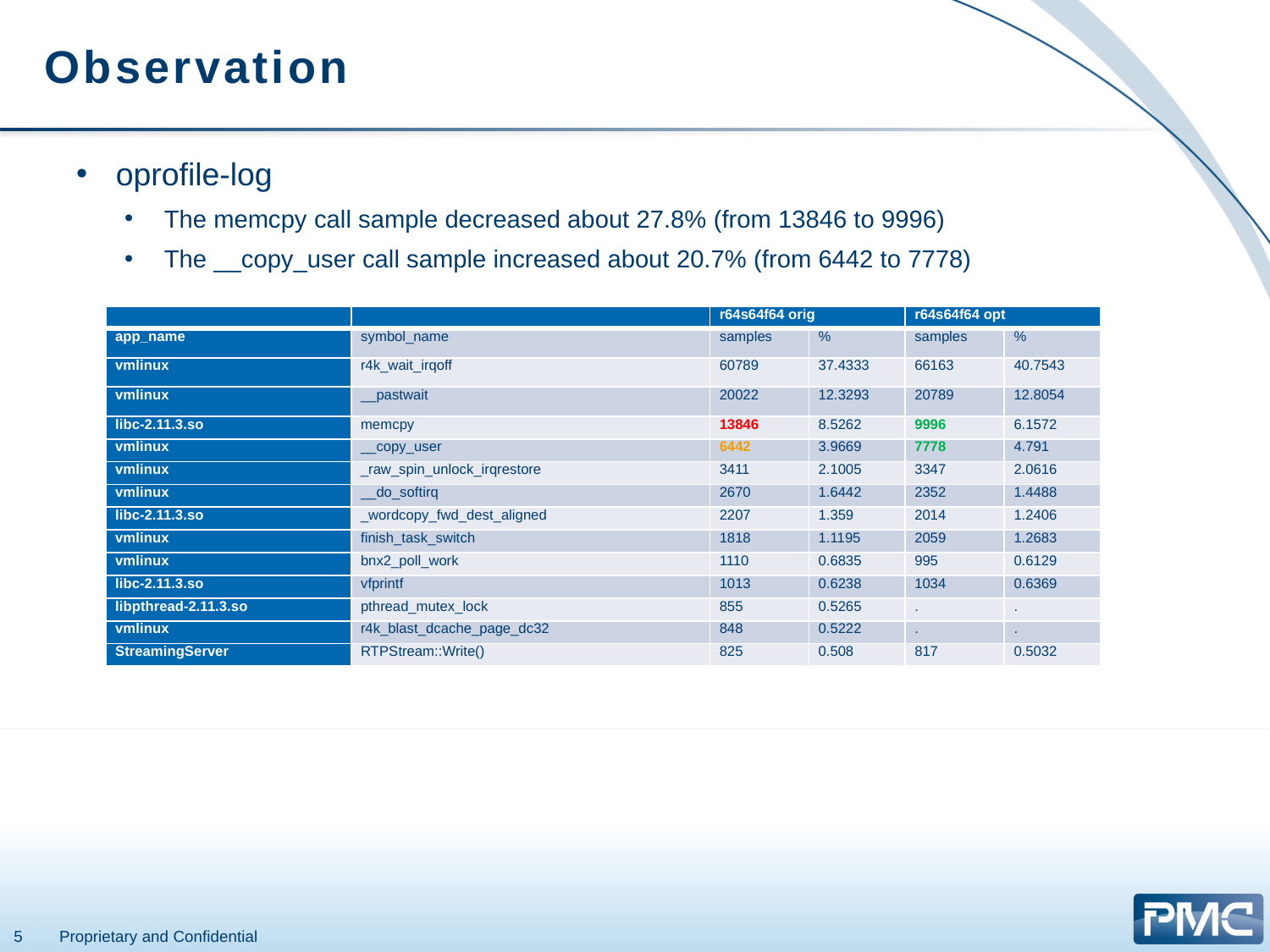

# Observation
oprofile-log
The memcpy call sample decreased about 27.8% (from 13846 to 9996)
The __copy_user call sample increased about 20.7% (from 6442 to 7778)
|  |  | r64s64f64 orig |  | r64s64f64 opt |  |
| --- | --- | --- | --- | --- | --- |
| app\_name | symbol\_name | samples | % | samples | % |
| vmlinux | r4k\_wait\_irqoff | 60789 | 37.4333 | 66163 | 40.7543 |
| vmlinux | \_\_pastwait | 20022 | 12.3293 | 20789 | 12.8054 |
| libc-2.11.3.so | memcpy | 13846 | 8.5262 | 9996 | 6.1572 |
| vmlinux | \_\_copy\_user | 6442 | 3.9669 | 7778 | 4.791 |
| vmlinux | \_raw\_spin\_unlock\_irqrestore | 3411 | 2.1005 | 3347 | 2.0616 |
| vmlinux | \_\_do\_softirq | 2670 | 1.6442 | 2352 | 1.4488 |
| libc-2.11.3.so | \_wordcopy\_fwd\_dest\_aligned | 2207 | 1.359 | 2014 | 1.2406 |
| vmlinux | finish\_task\_switch | 1818 | 1.1195 | 2059 | 1.2683 |
| vmlinux | bnx2\_poll\_work | 1110 | 0.6835 | 995 | 0.6129 |
| libc-2.11.3.so | vfprintf | 1013 | 0.6238 | 1034 | 0.6369 |
| libpthread-2.11.3.so | pthread\_mutex\_lock | 855 | 0.5265 | . | . |
| vmlinux | r4k\_blast\_dcache\_page\_dc32 | 848 | 0.5222 | . | . |
| StreamingServer | RTPStream::Write() | 825 | 0.508 | 817 | 0.5032 |